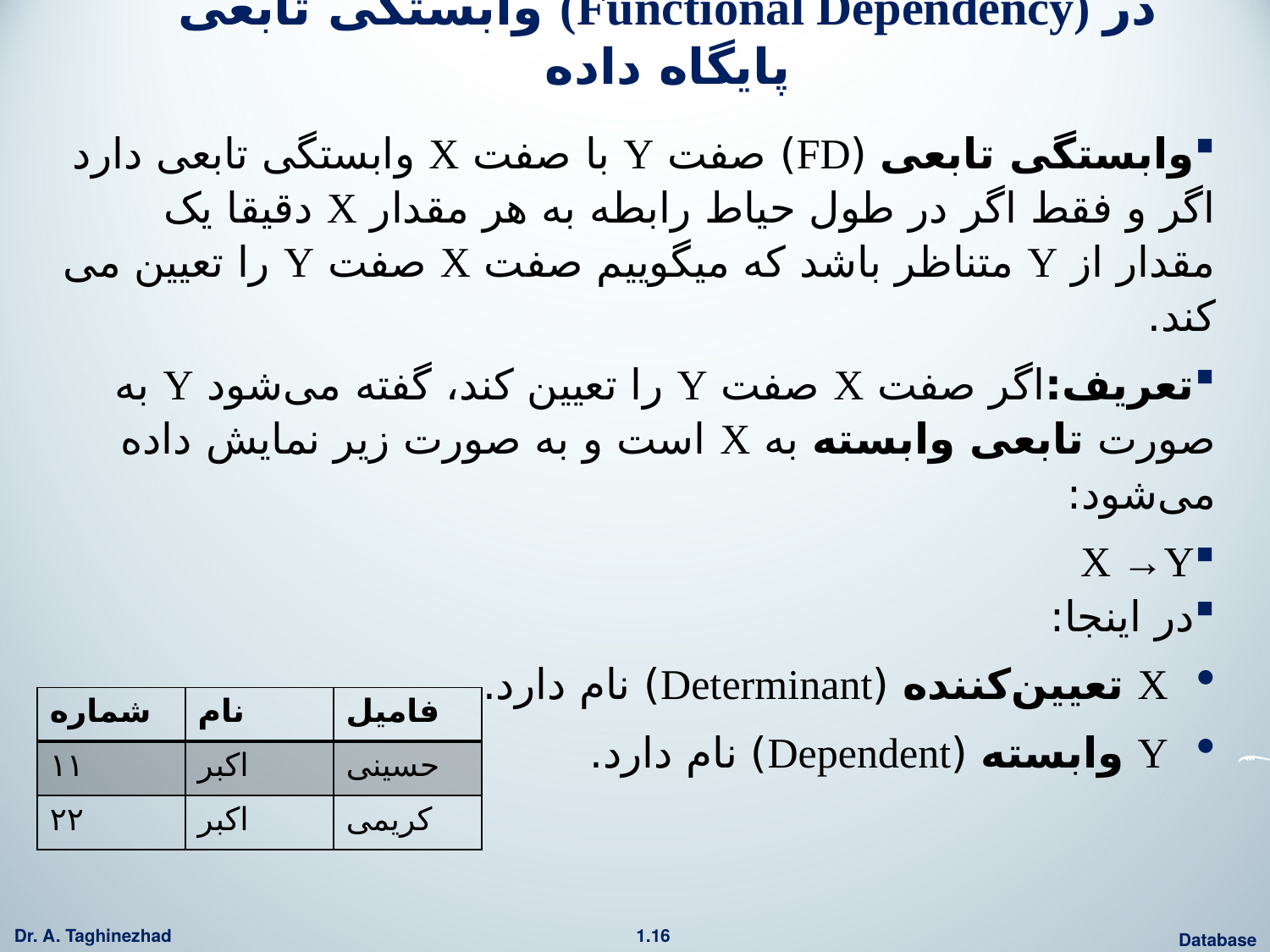

# وابستگی تابعی (Functional Dependency) در پایگاه داده
وابستگی تابعی (FD) صفت Y با صفت X وابستگی تابعی دارد  اگر و فقط اگر در طول حیاط رابطه به هر مقدار X دقیقا یک مقدار از Y متناظر باشد که میگوییم صفت X صفت Y را تعیین می کند.
تعریف:اگر صفت X صفت Y را تعیین کند، گفته می‌شود Y به صورت تابعی وابسته به X است و به صورت زیر نمایش داده می‌شود:
X →Y
در اینجا:
X تعیین‌کننده (Determinant) نام دارد.
Y وابسته (Dependent) نام دارد.

| شماره | نام | فامیل |
| --- | --- | --- |
| ۱۱ | اکبر | حسینی |
| ۲۲ | اکبر | کریمی |